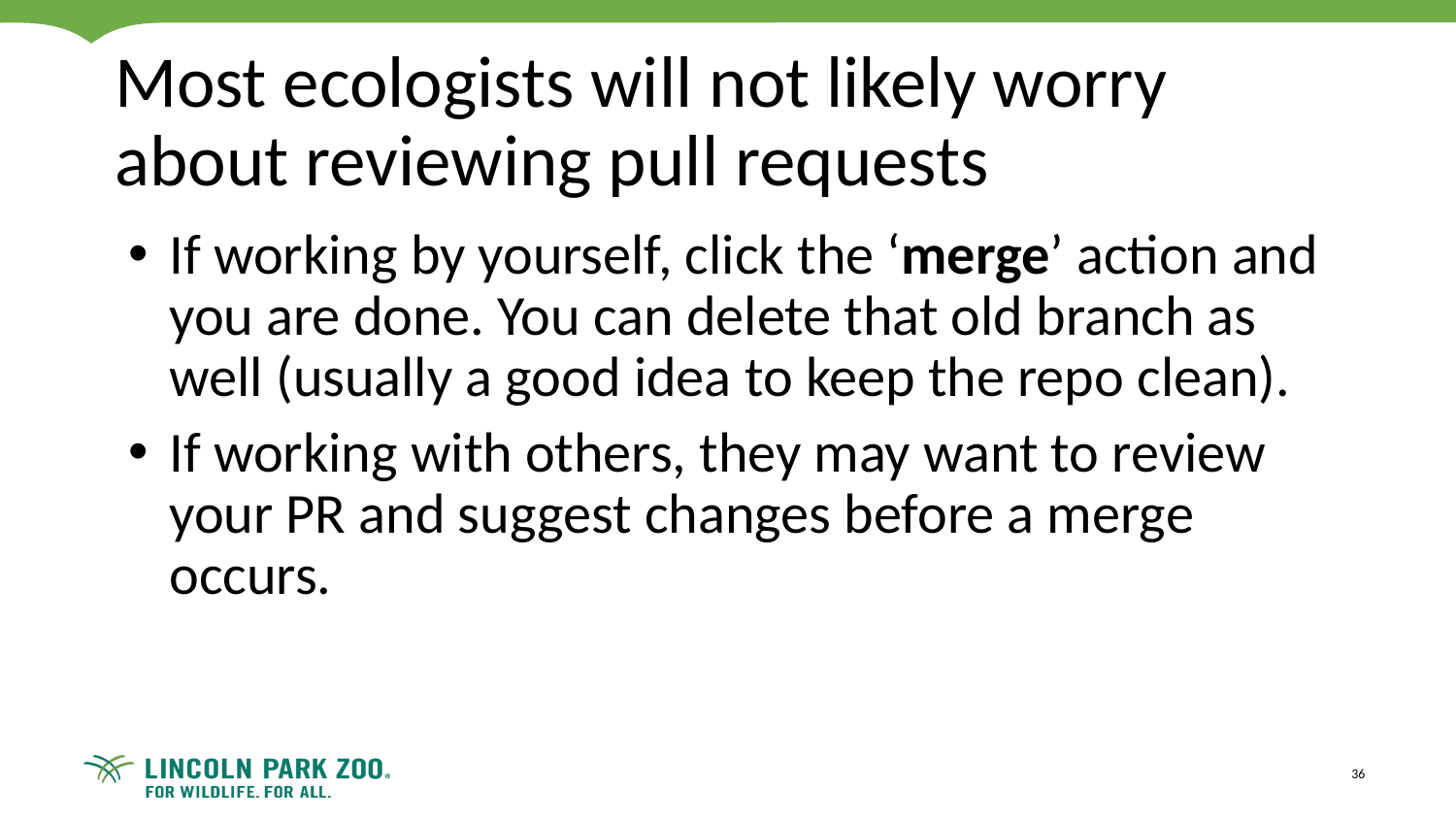

# Most ecologists will not likely worry about reviewing pull requests
If working by yourself, click the ‘merge’ action and you are done. You can delete that old branch as well (usually a good idea to keep the repo clean).
If working with others, they may want to review your PR and suggest changes before a merge occurs.